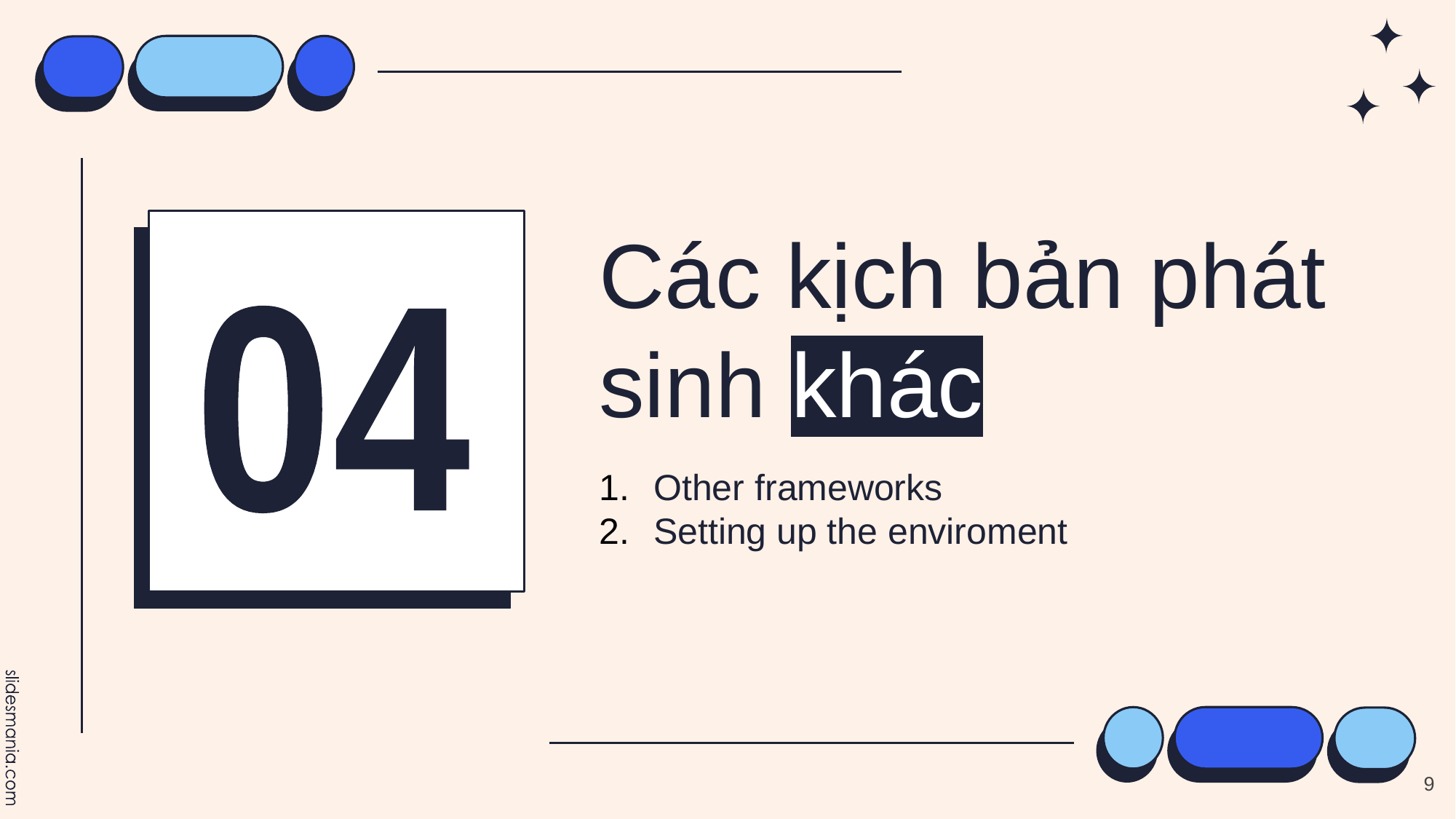

# Các kịch bản phát sinh khác

04
Other frameworks
Setting up the enviroment
9